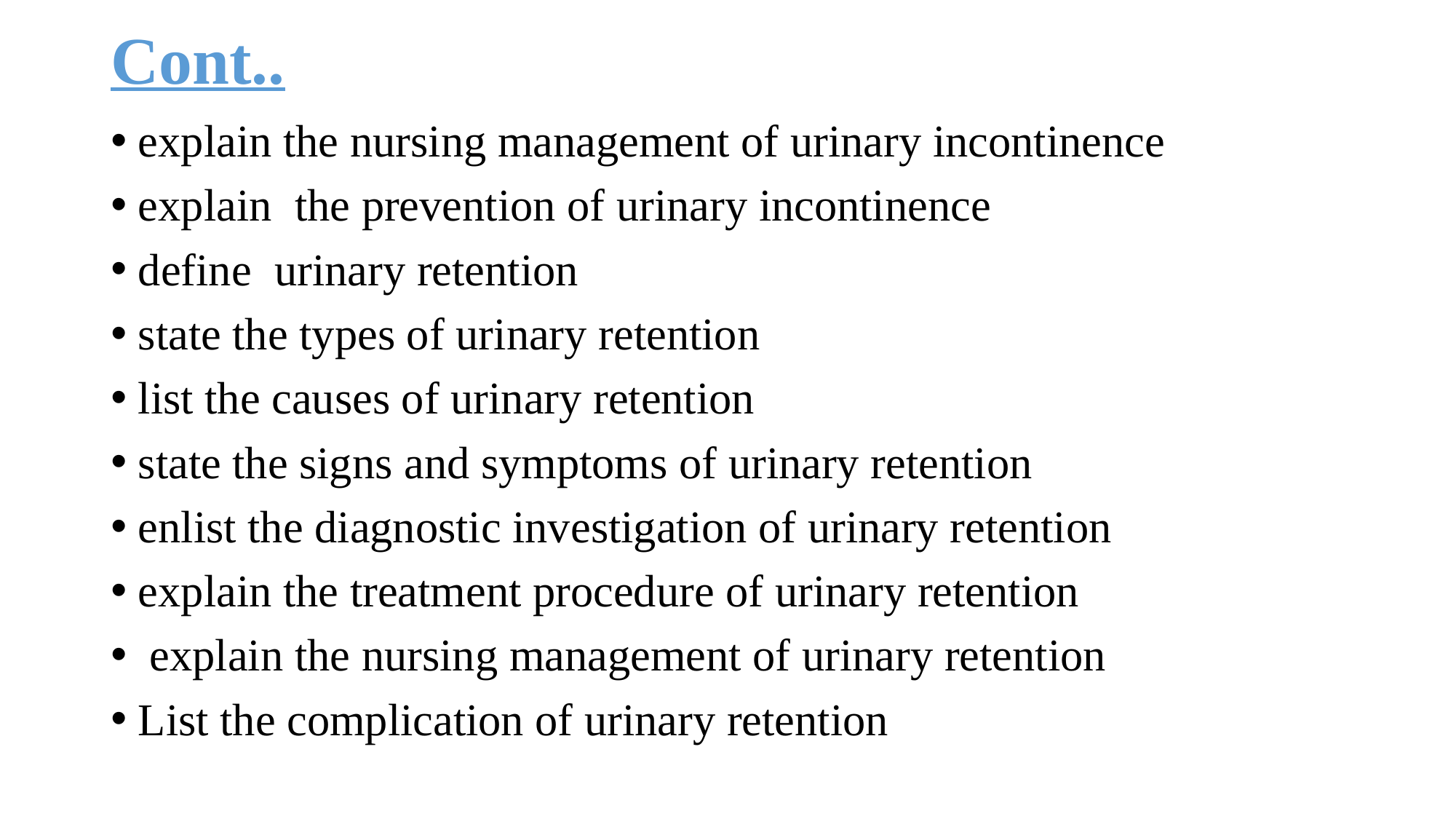

# Cont..
explain the nursing management of urinary incontinence
explain  the prevention of urinary incontinence
define  urinary retention
state the types of urinary retention
list the causes of urinary retention
state the signs and symptoms of urinary retention
enlist the diagnostic investigation of urinary retention
explain the treatment procedure of urinary retention
 explain the nursing management of urinary retention
List the complication of urinary retention